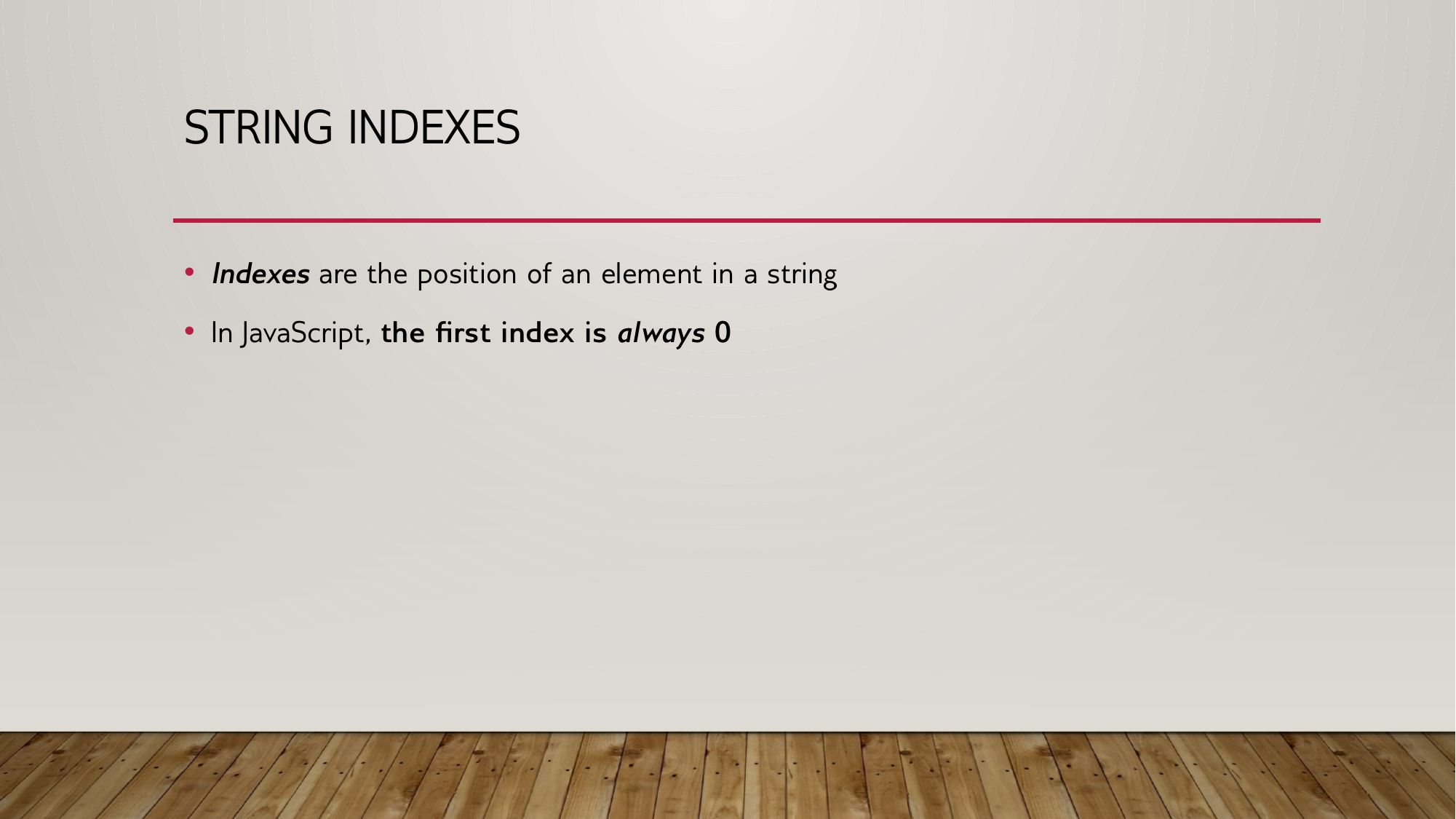

# String Indexes
Indexes are the position of an element in a string
In JavaScript, the first index is always 0